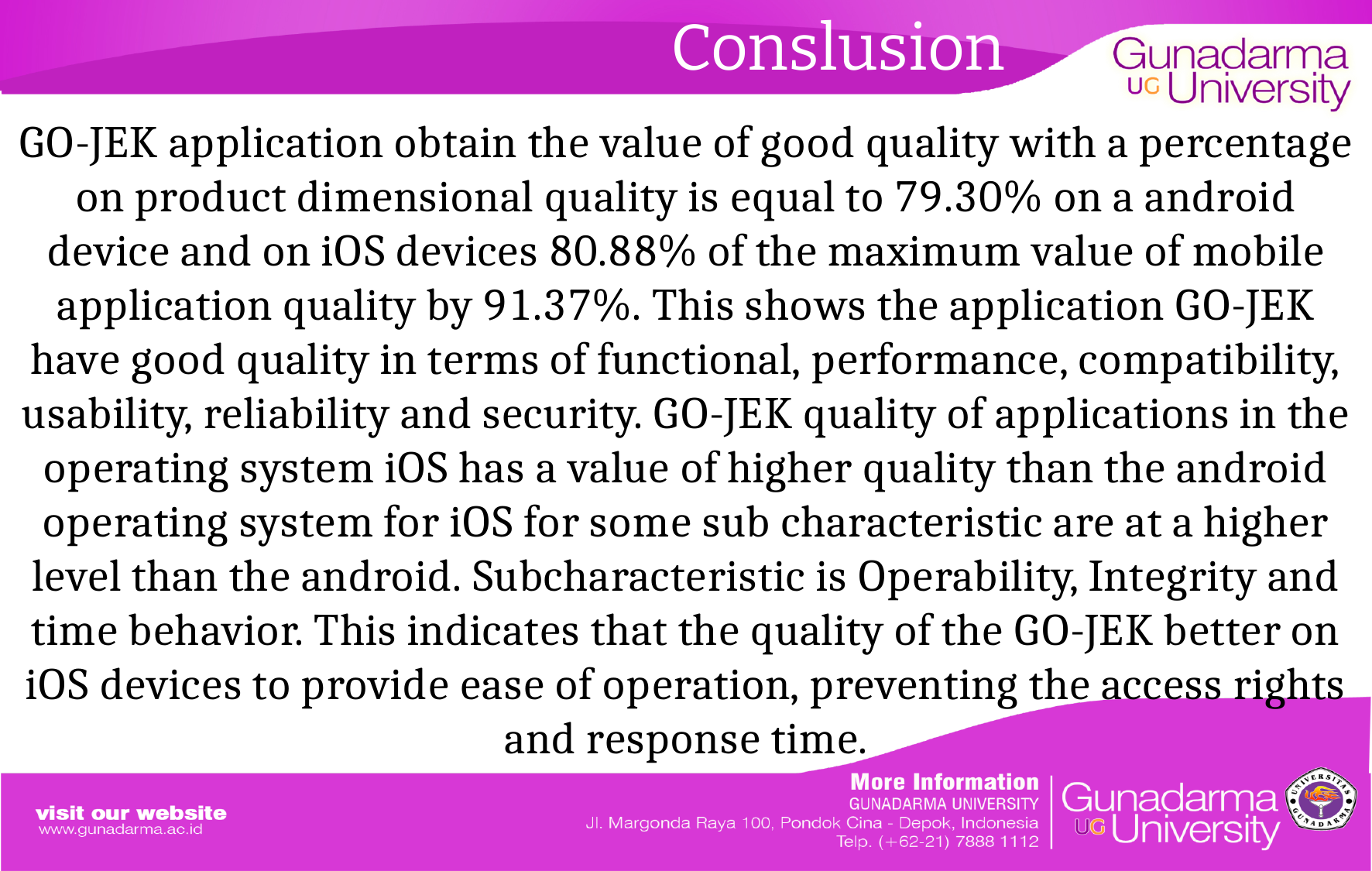

# Conslusion
GO-JEK application obtain the value of good quality with a percentage on product dimensional quality is equal to 79.30% on a android device and on iOS devices 80.88% of the maximum value of mobile application quality by 91.37%. This shows the application GO-JEK have good quality in terms of functional, performance, compatibility, usability, reliability and security. GO-JEK quality of applications in the operating system iOS has a value of higher quality than the android operating system for iOS for some sub characteristic are at a higher level than the android. Subcharacteristic is Operability, Integrity and time behavior. This indicates that the quality of the GO-JEK better on iOS devices to provide ease of operation, preventing the access rights and response time.